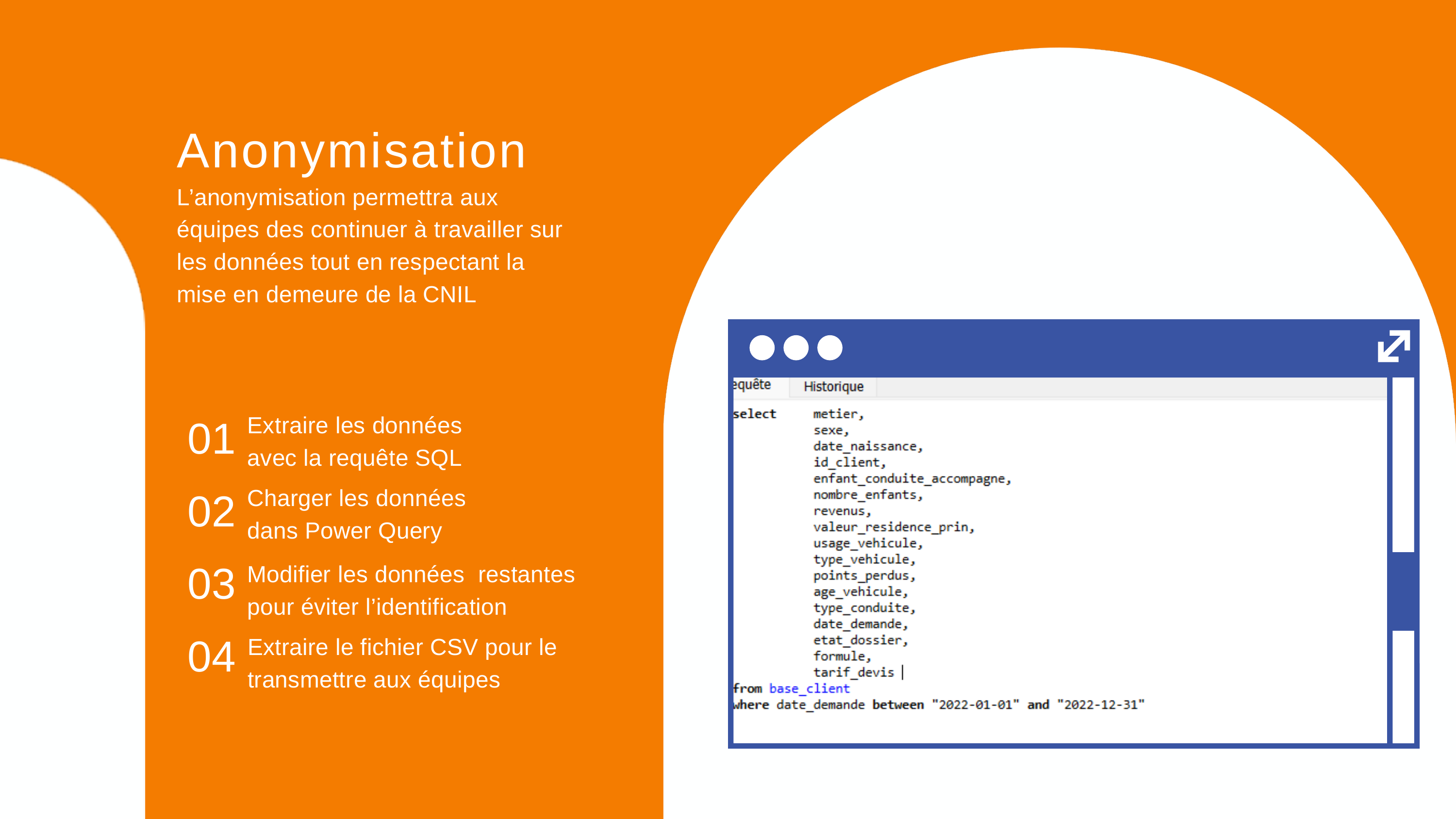

Anonymisation

L’anonymisation permettra aux équipes des continuer à travailler sur les données tout en respectant la mise en demeure de la CNIL

01
Extraire les données avec la requête SQL
02
Charger les données dans Power Query
03
Modifier les données  restantes pour éviter l’identification
04
Extraire le fichier CSV pour le transmettre aux équipes